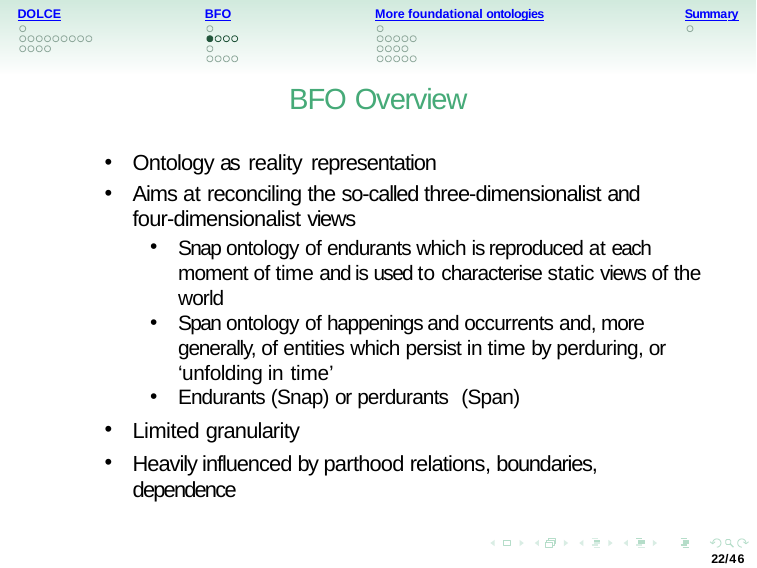

More foundational ontologies
DOLCE
BFO
Summary

BFO Overview

Ontology as  reality representation
Aims at reconciling the so-called three-dimensionalist and  four-dimensionalist views
Snap ontology of endurants which is reproduced at each  moment of time and is used to characterise static views of the  world
Span ontology of happenings and occurrents and, more  generally, of entities which persist in time by perduring, or  ‘unfolding in time’
Endurants (Snap) or perdurants  (Span)
Limited granularity
Heavily influenced by parthood relations, boundaries,  dependence

22/46